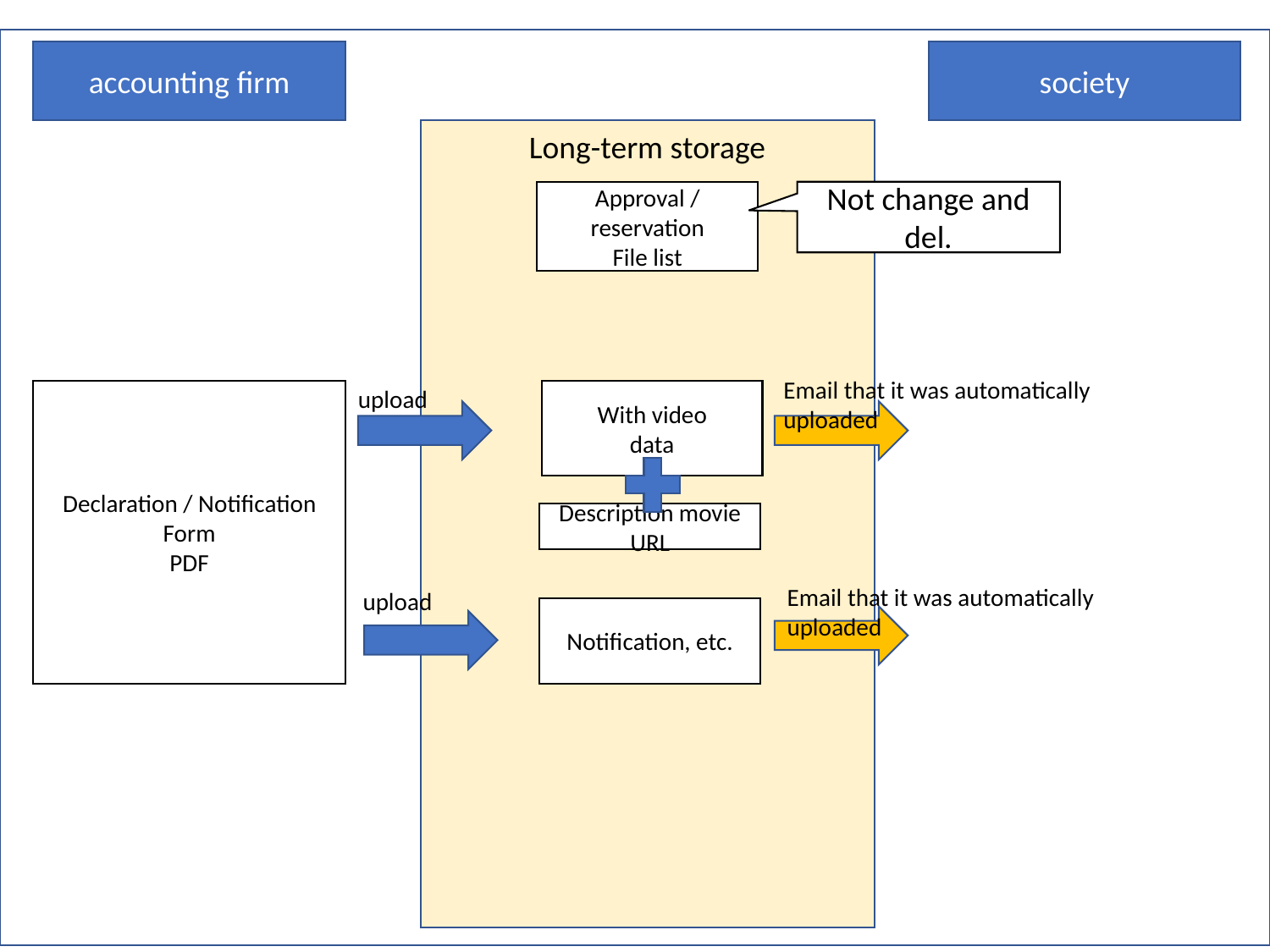

accounting firm
society
Long-term storage
Approval / reservation
File list
Not change and del.
Email that it was automatically uploaded
upload
With video
data
Declaration / Notification Form
PDF

Description movie URL
Email that it was automatically uploaded
upload
Notification, etc.